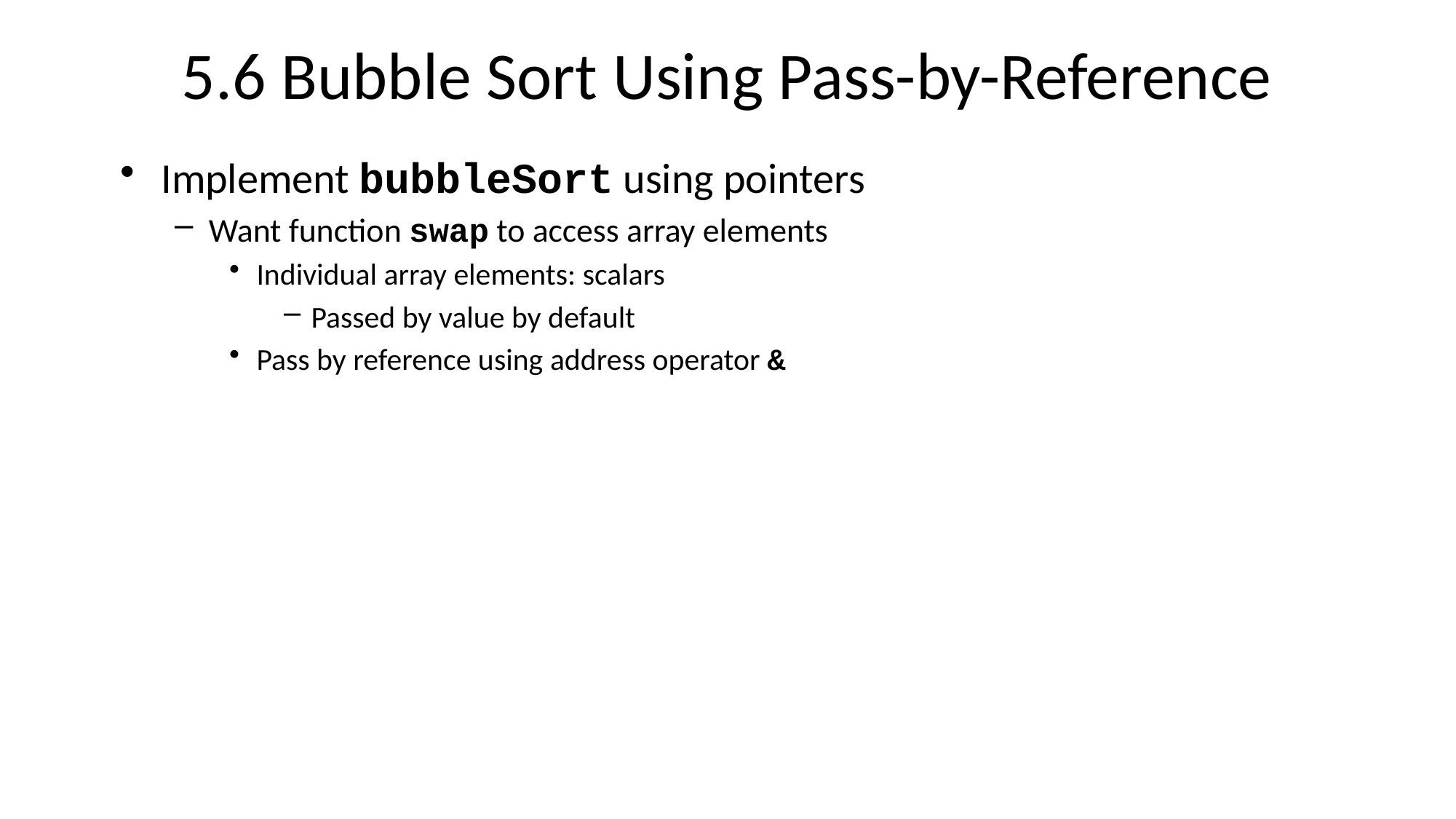

# 5.6 Bubble Sort Using Pass-by-Reference
Implement bubbleSort using pointers
Want function swap to access array elements
Individual array elements: scalars
Passed by value by default
Pass by reference using address operator &